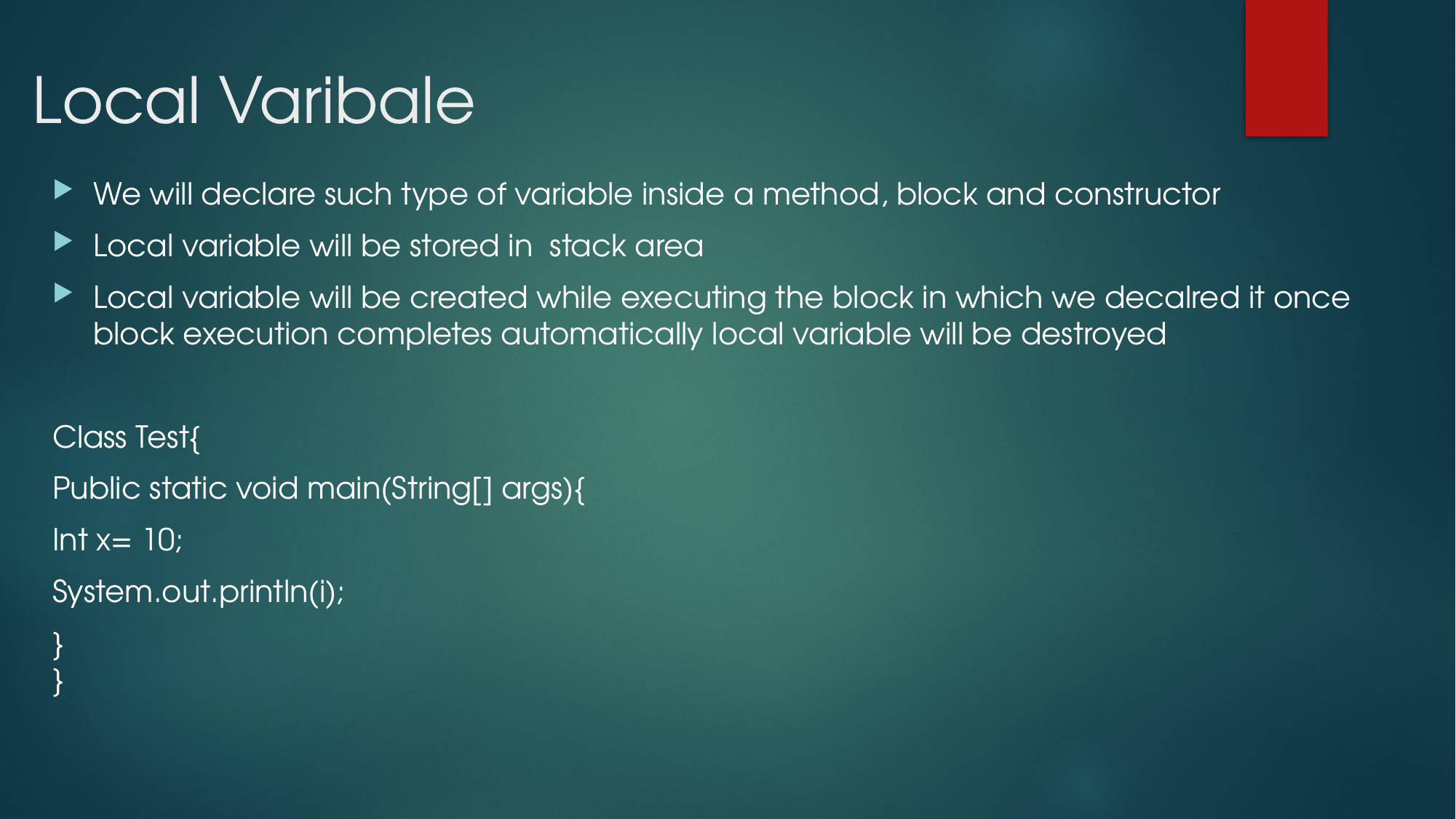

# Local Varibale
We will declare such type of variable inside a method, block and constructor
Local variable will be stored in  stack area
Local variable will be created while executing the block in which we decalred it once block execution completes automatically local variable will be destroyed

Class Test{
Public static void main(String[] args){
Int x= 10;
System.out.println(i);
}
}